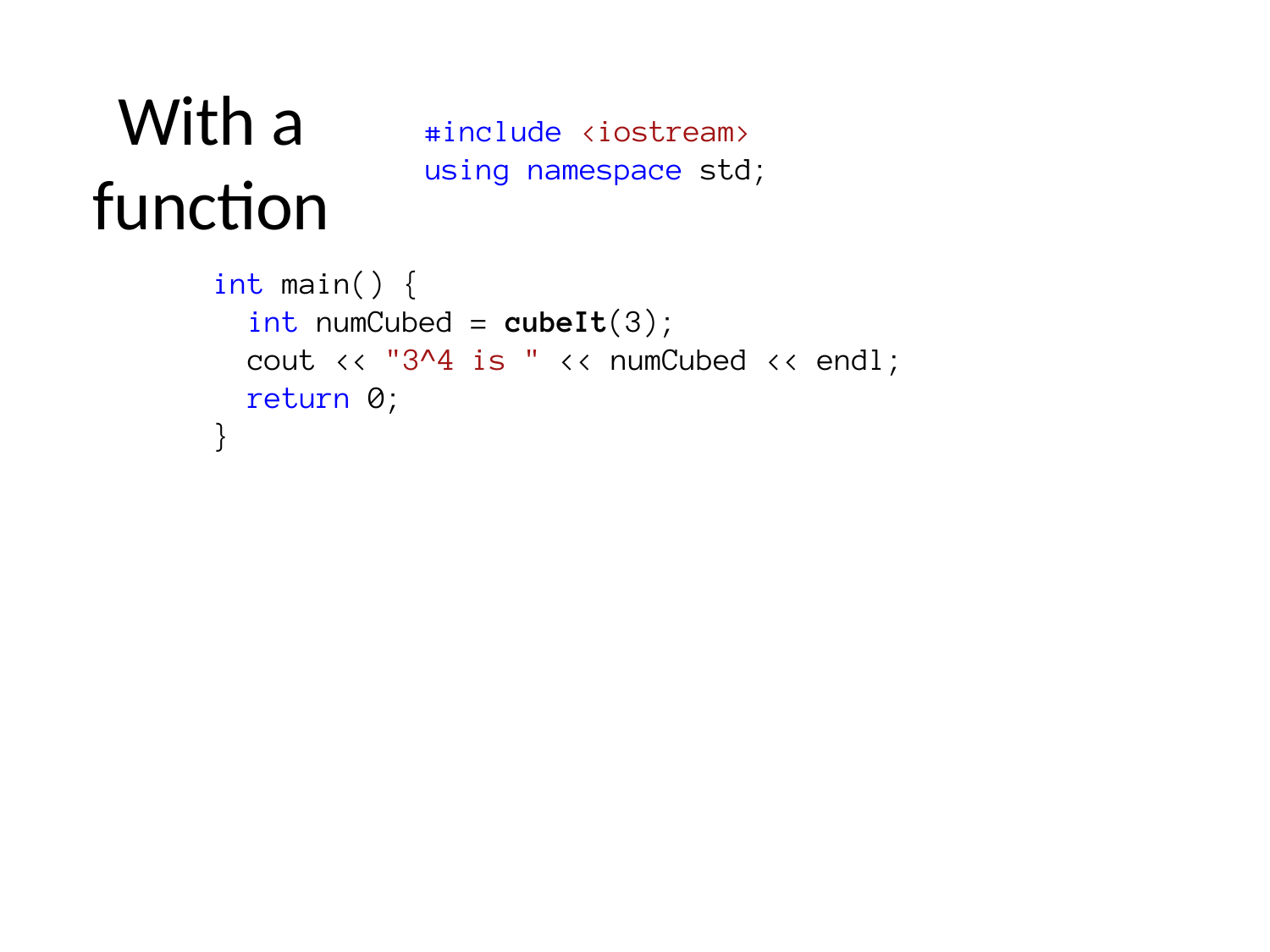

With a
function
#include <iostream>
using namespace std;

int main() {
int numCubed = cubeIt(3);
cout << "3^4 is " << numCubed << endl;
return 0;
}